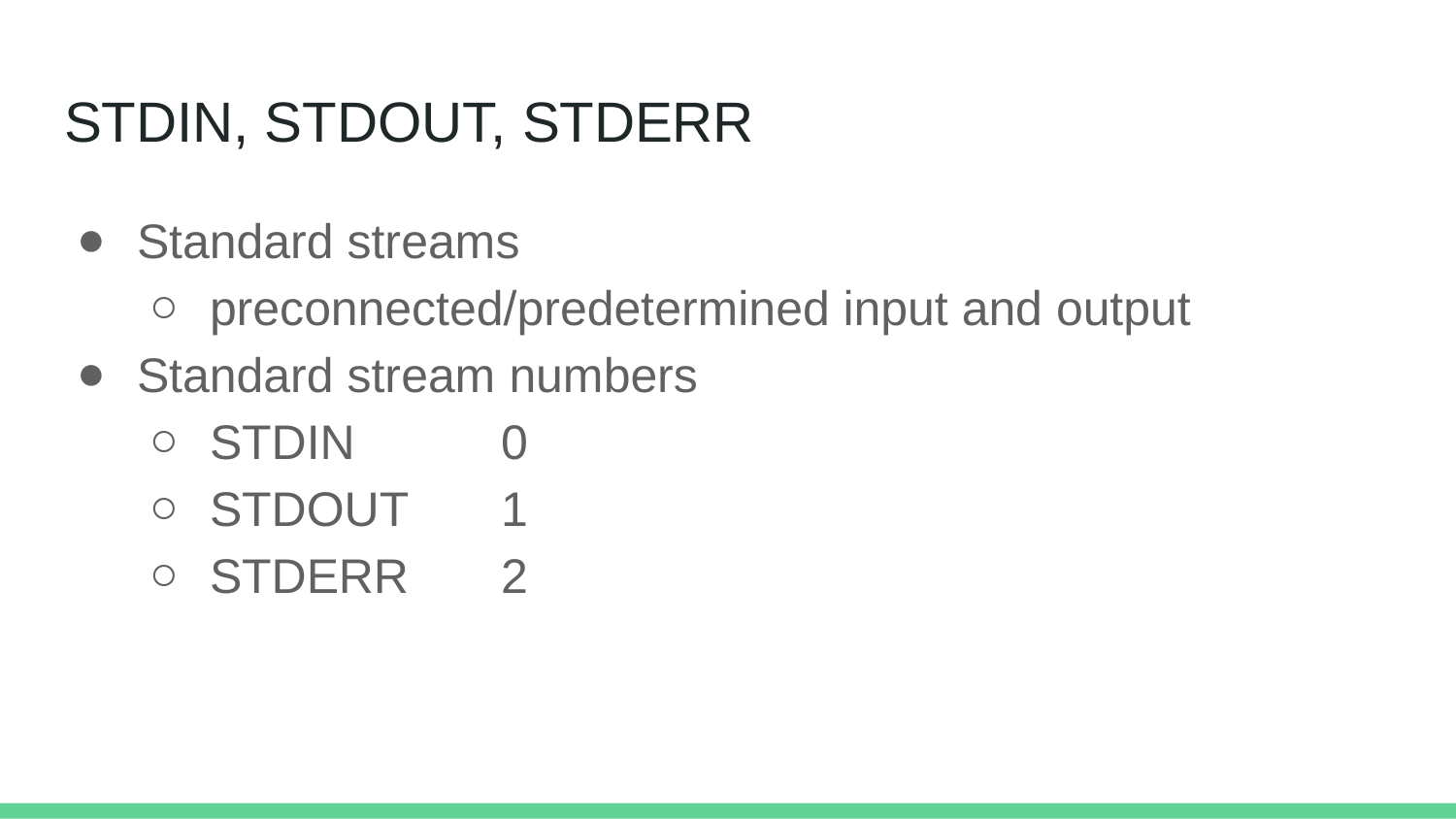

# STDIN, STDOUT, STDERR

Standard streams
preconnected/predetermined input and output
Standard stream numbers
STDIN		0
STDOUT	1
STDERR	2